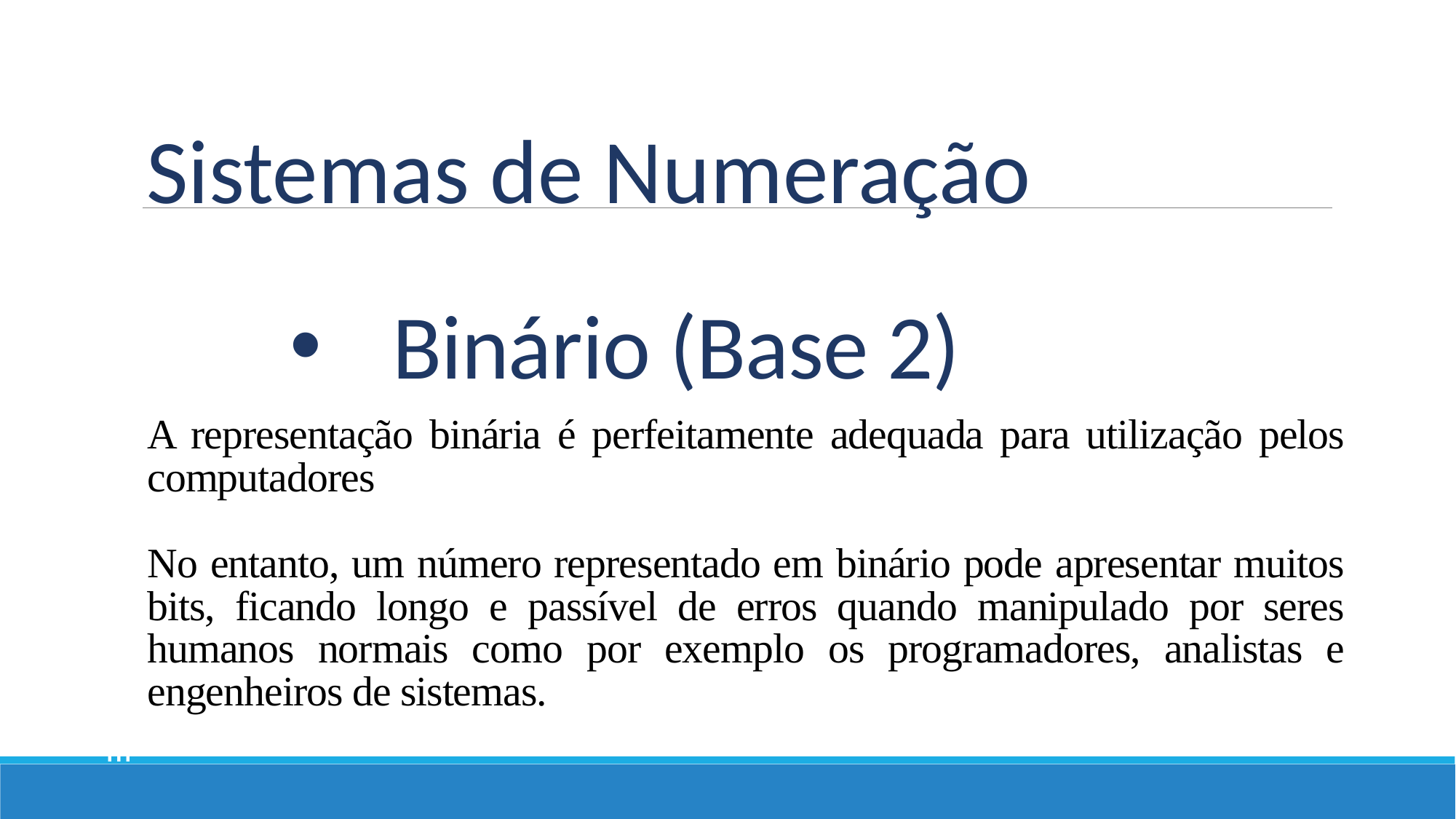

Sistemas de Numeração
# Binário (Base 2)
A representação binária é perfeitamente adequada para utilização pelos computadores

No entanto, um número representado em binário pode apresentar muitos bits, ficando longo e passível de erros quando manipulado por seres humanos normais como por exemplo os programadores, analistas e engenheiros de sistemas.

Módulo
III